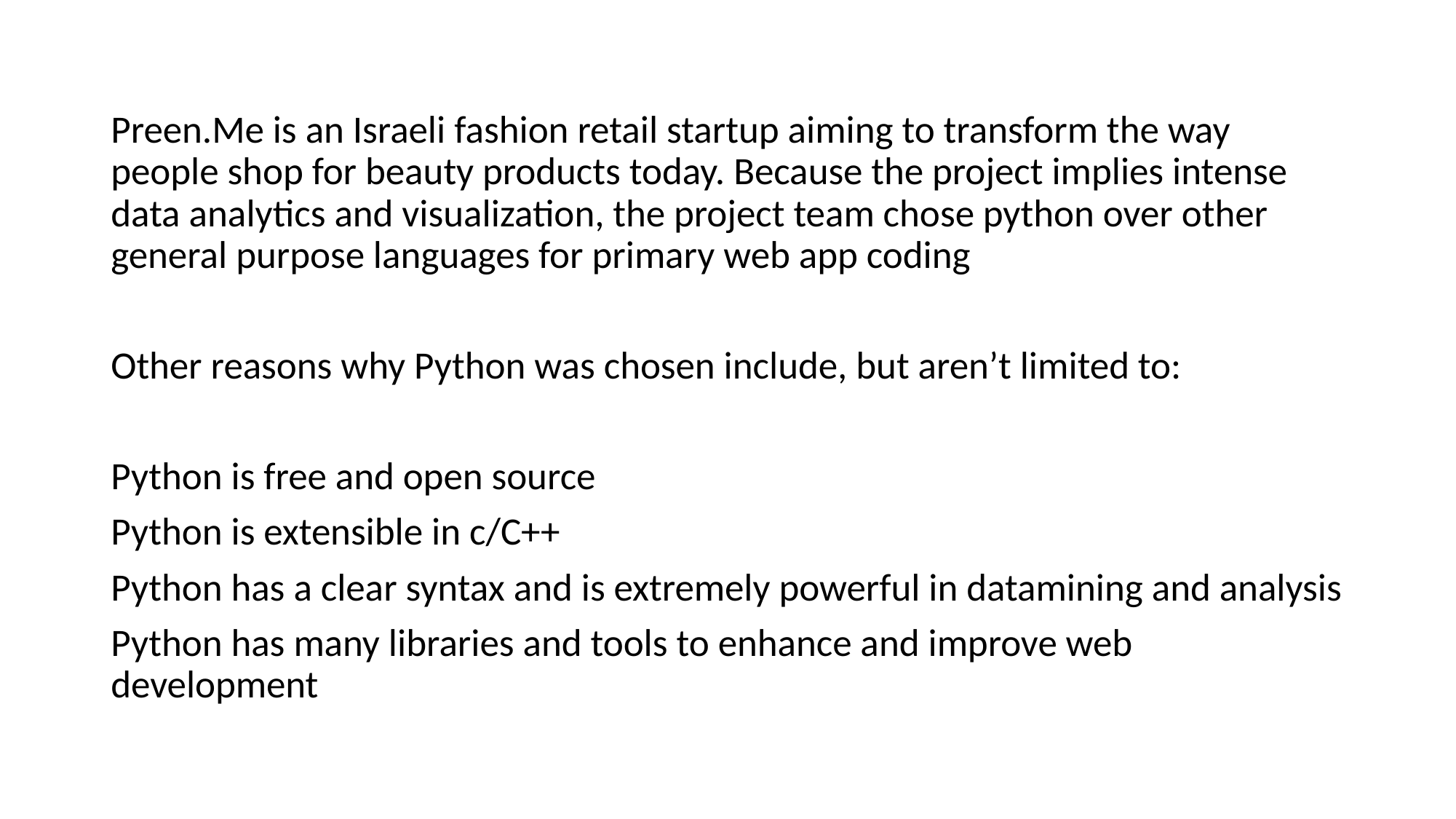

Preen.Me is an Israeli fashion retail startup aiming to transform the way people shop for beauty products today. Because the project implies intense data analytics and visualization, the project team chose python over other general purpose languages for primary web app coding

Other reasons why Python was chosen include, but aren’t limited to:

Python is free and open source
Python is extensible in c/C++
Python has a clear syntax and is extremely powerful in datamining and analysis
Python has many libraries and tools to enhance and improve web development